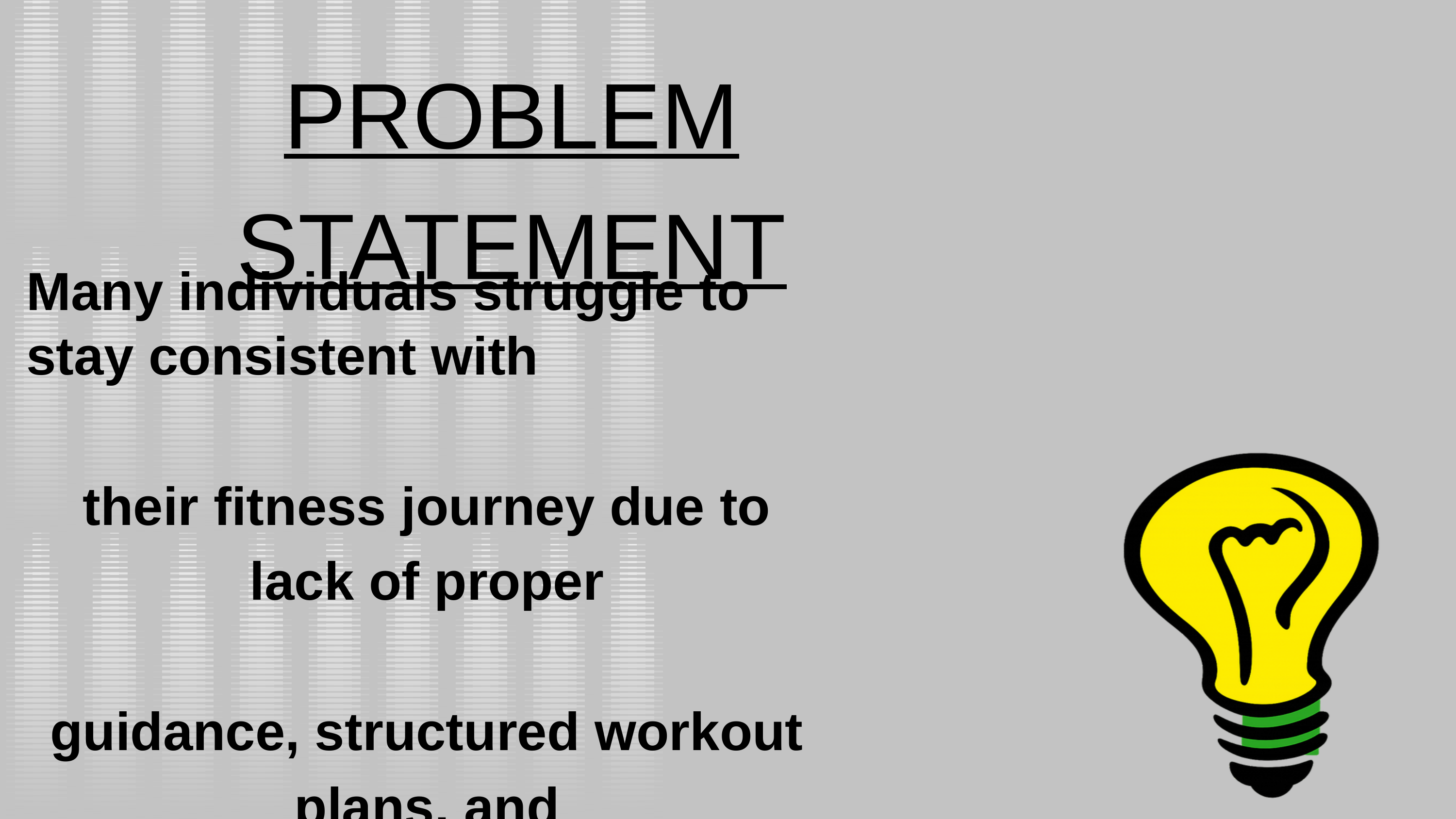

PROBLEM STATEMENT
Many individuals struggle to stay consistent with
their fitness journey due to lack of proper
guidance, structured workout plans, and
personalized diet charts.